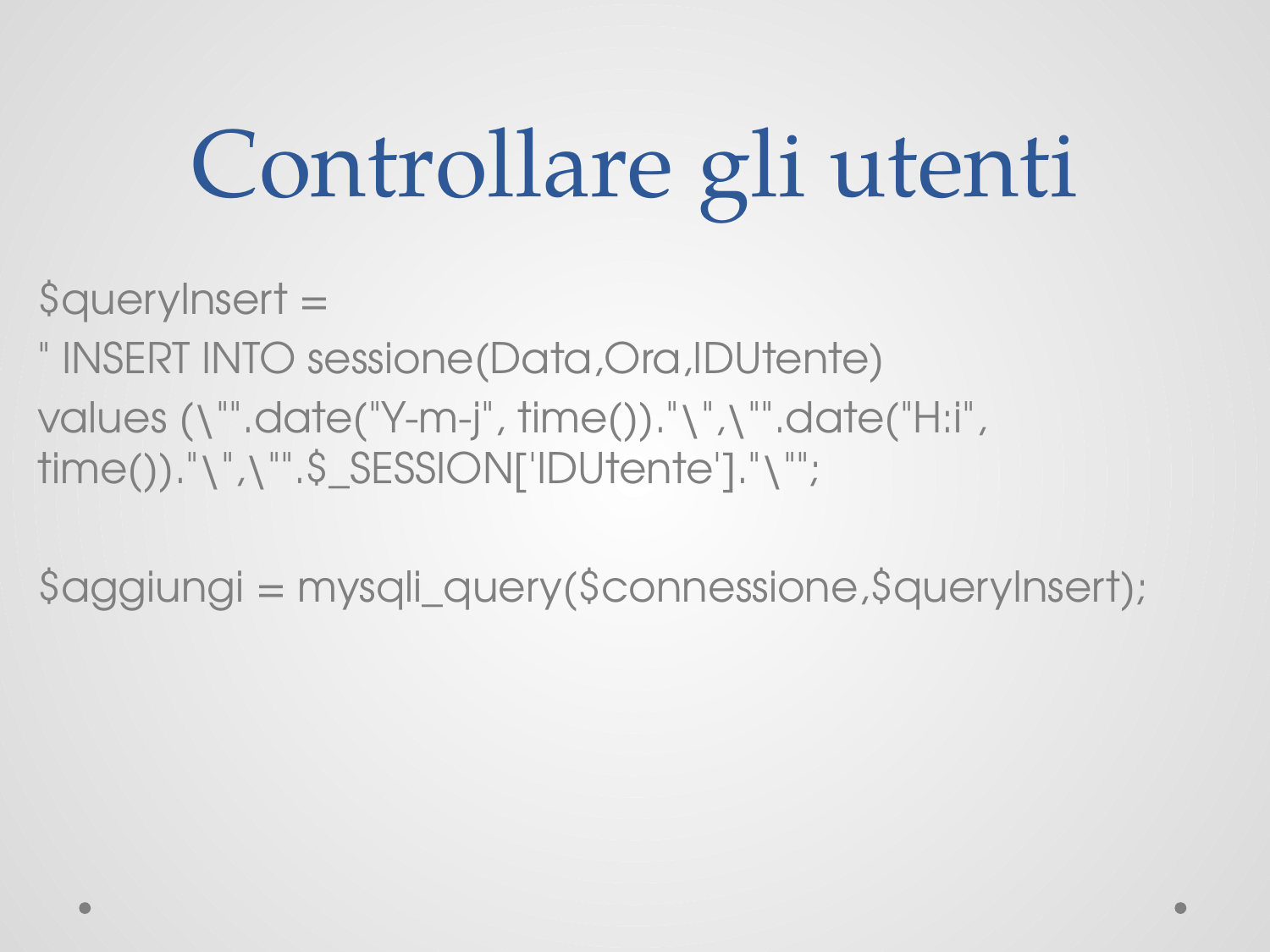

# Controllare gli utenti

$queryInsert =
" INSERT INTO sessione(Data,Ora,IDUtente)
values (\"".date("Y-m-j", time())."\",\"".date("H:i", time())."\",\"".$_SESSION['IDUtente']."\"";

$aggiungi = mysqli_query($connessione,$queryInsert);